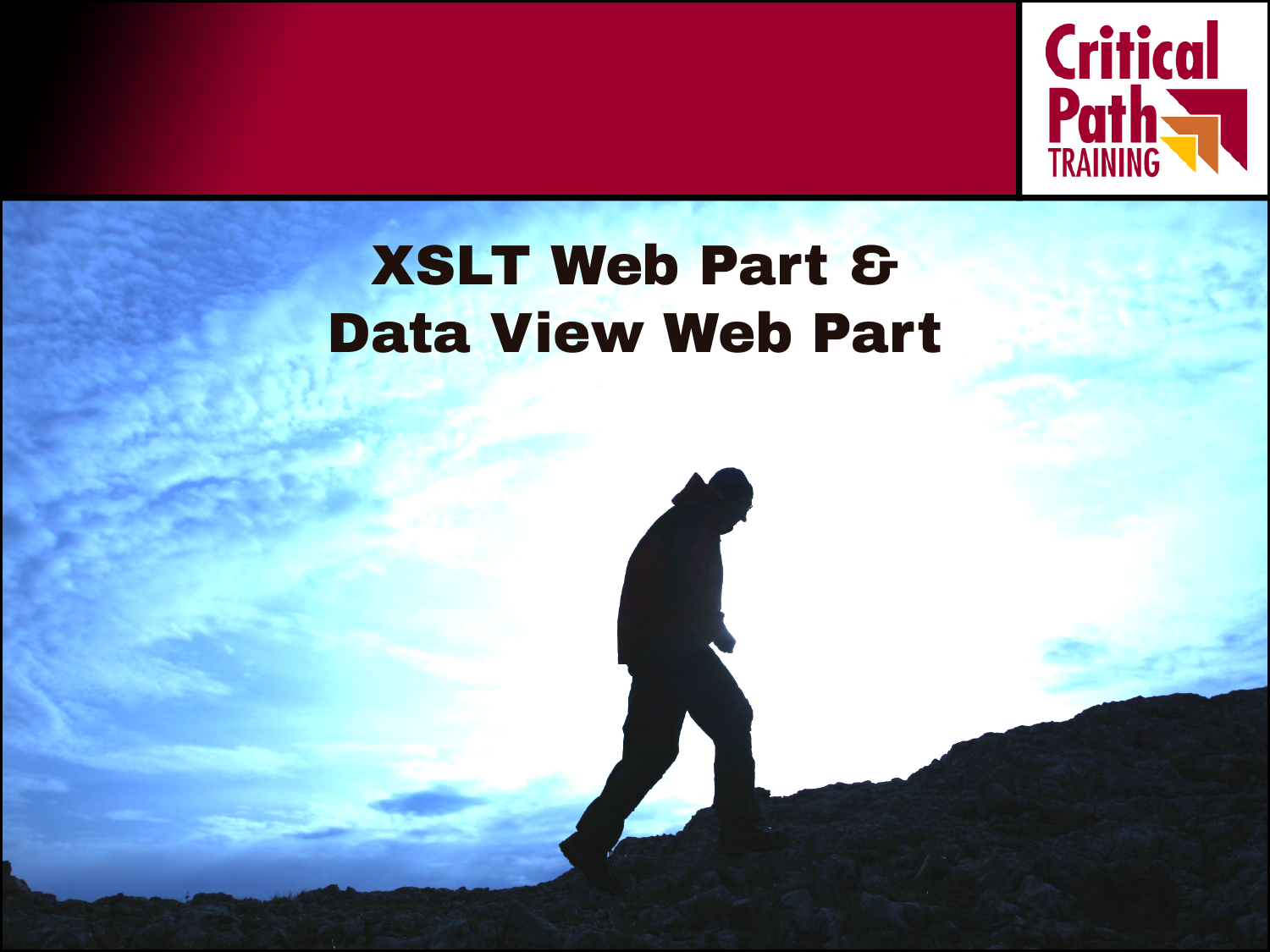

# XSLT Web Part & Data View Web Part